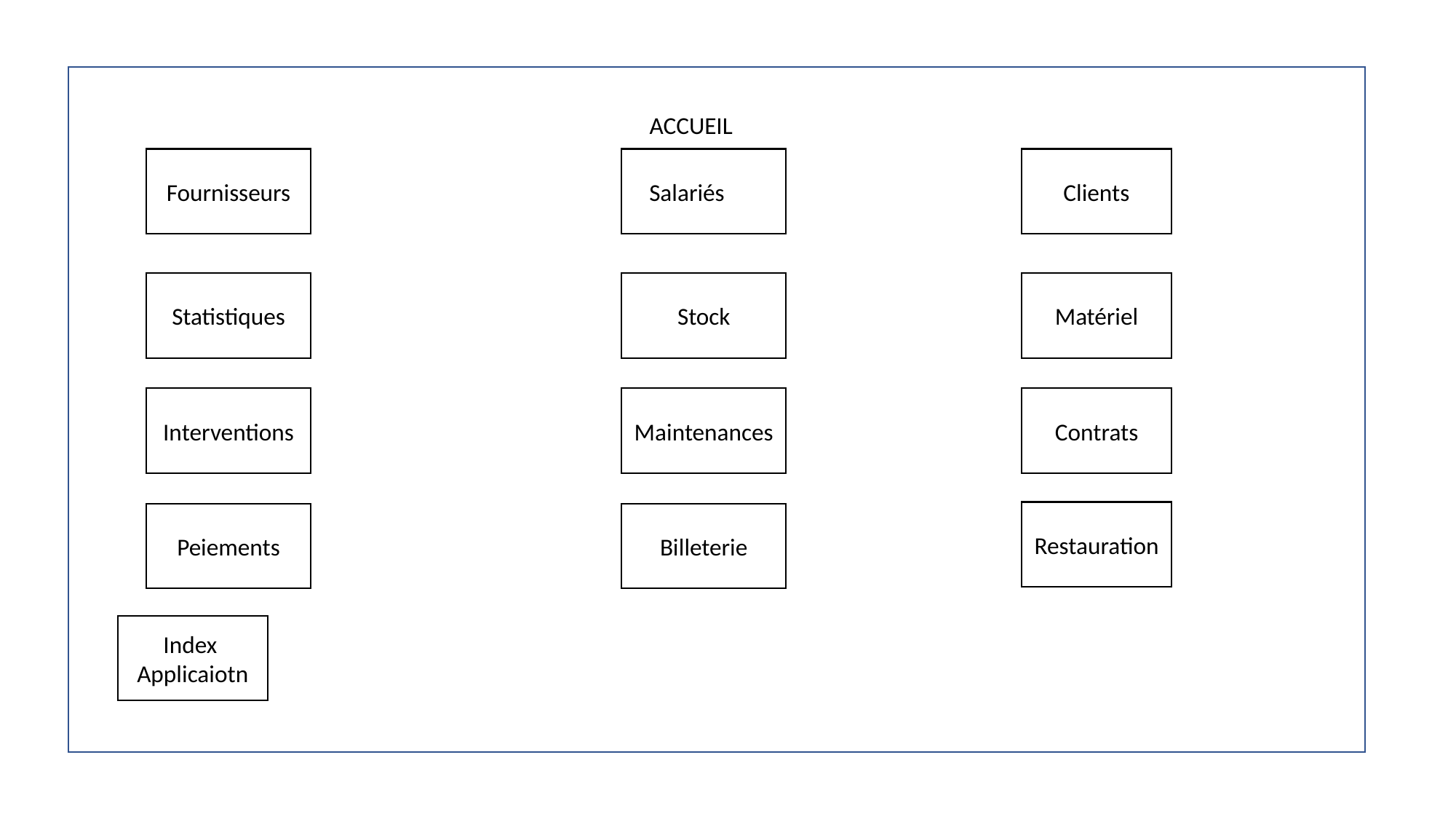

ACCUEIL
Fournisseurs
Salariés
Clients
Statistiques
Stock
Matériel
Interventions
Maintenances
Contrats
Restauration
Peiements
Billeterie
Index
Applicaiotn